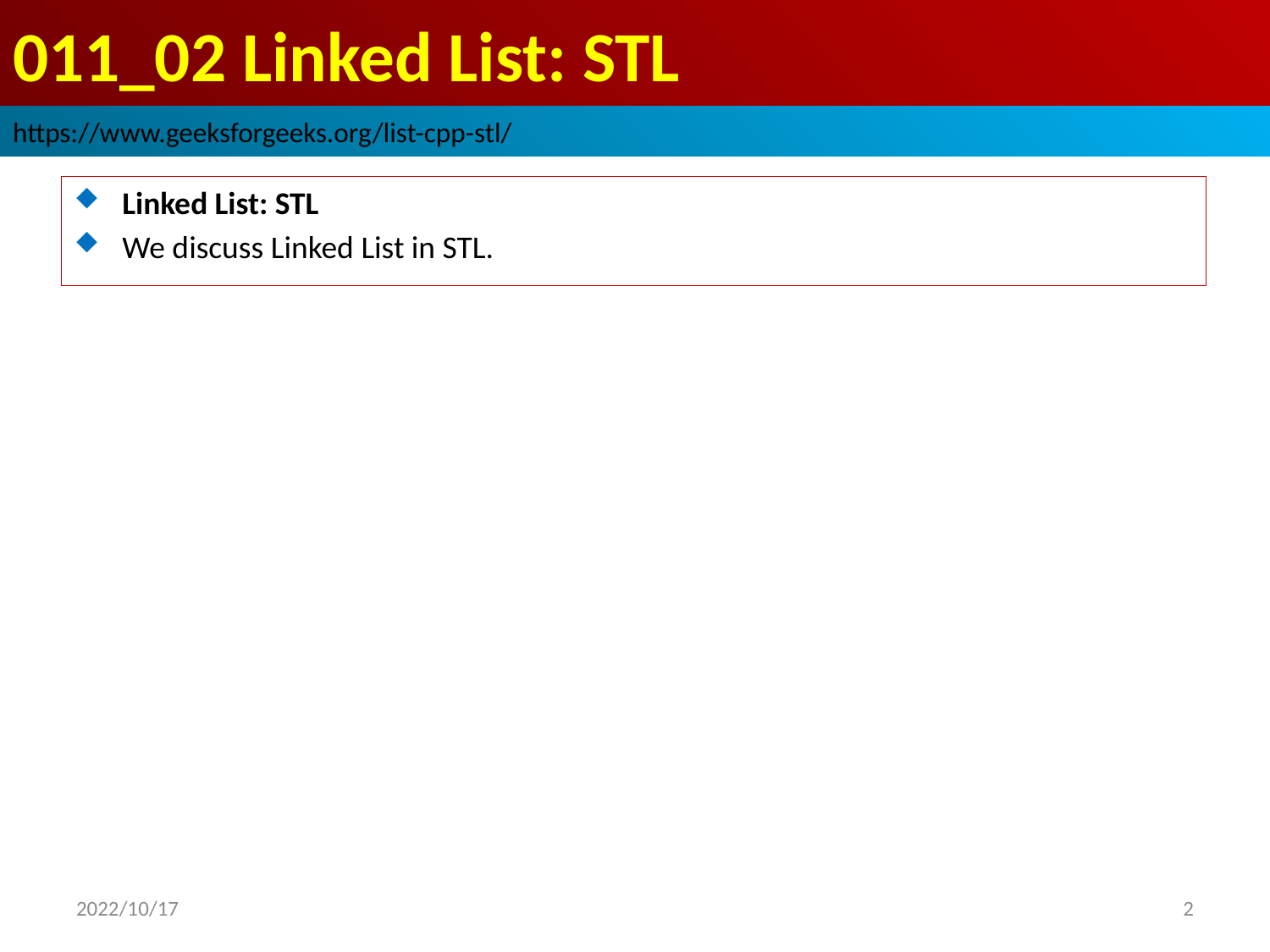

# 011_02 Linked List: STL
https://www.geeksforgeeks.org/list-cpp-stl/
Linked List: STL
We discuss Linked List in STL.
2022/10/17
2